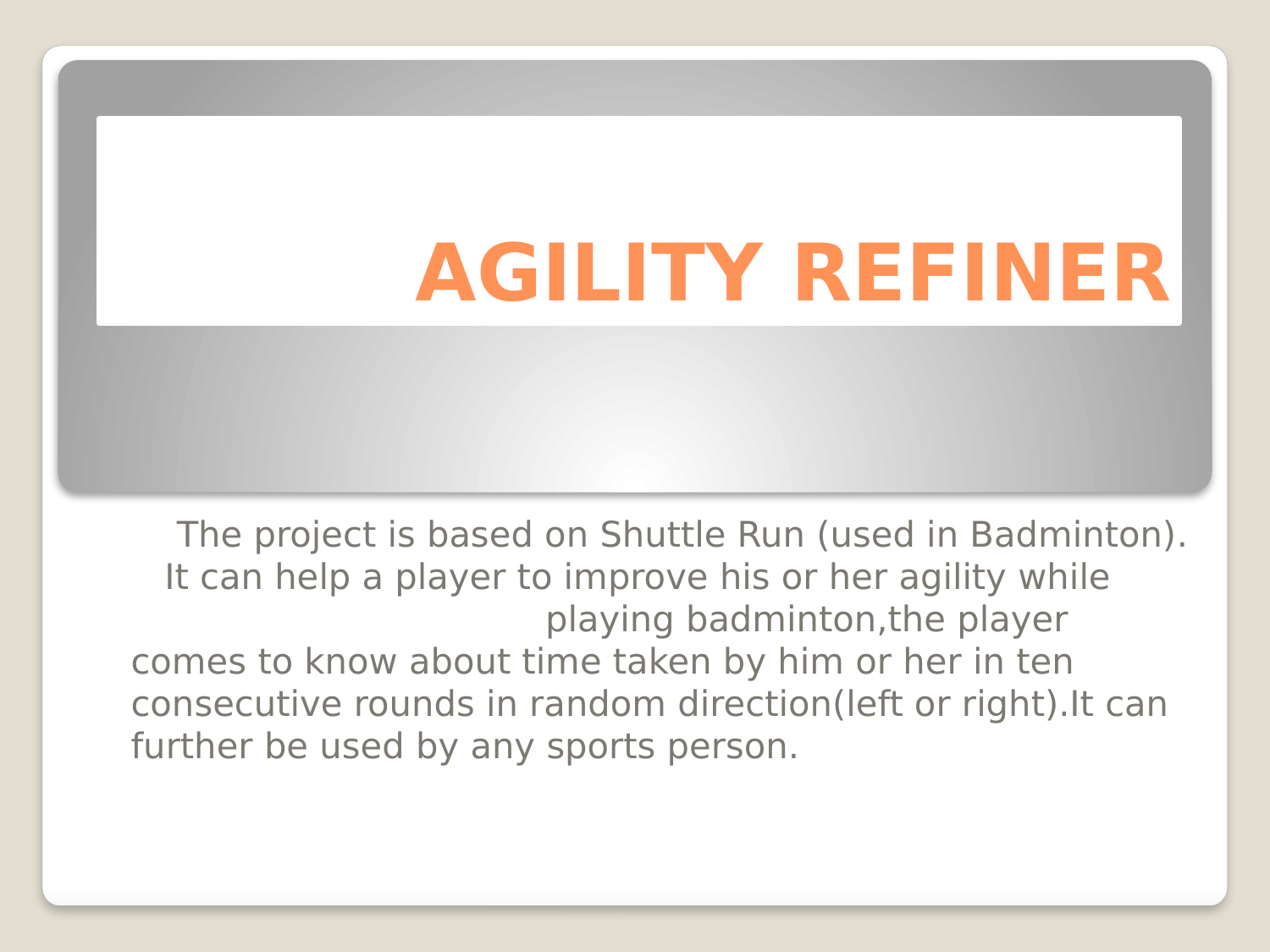

# AGILITY REFINER
The project is based on Shuttle Run (used in Badminton).
   It can help a player to improve his or her agility while                                            playing badminton,the player comes to know about time taken by him or her in ten consecutive rounds in random direction(left or right).It can further be used by any sports person.